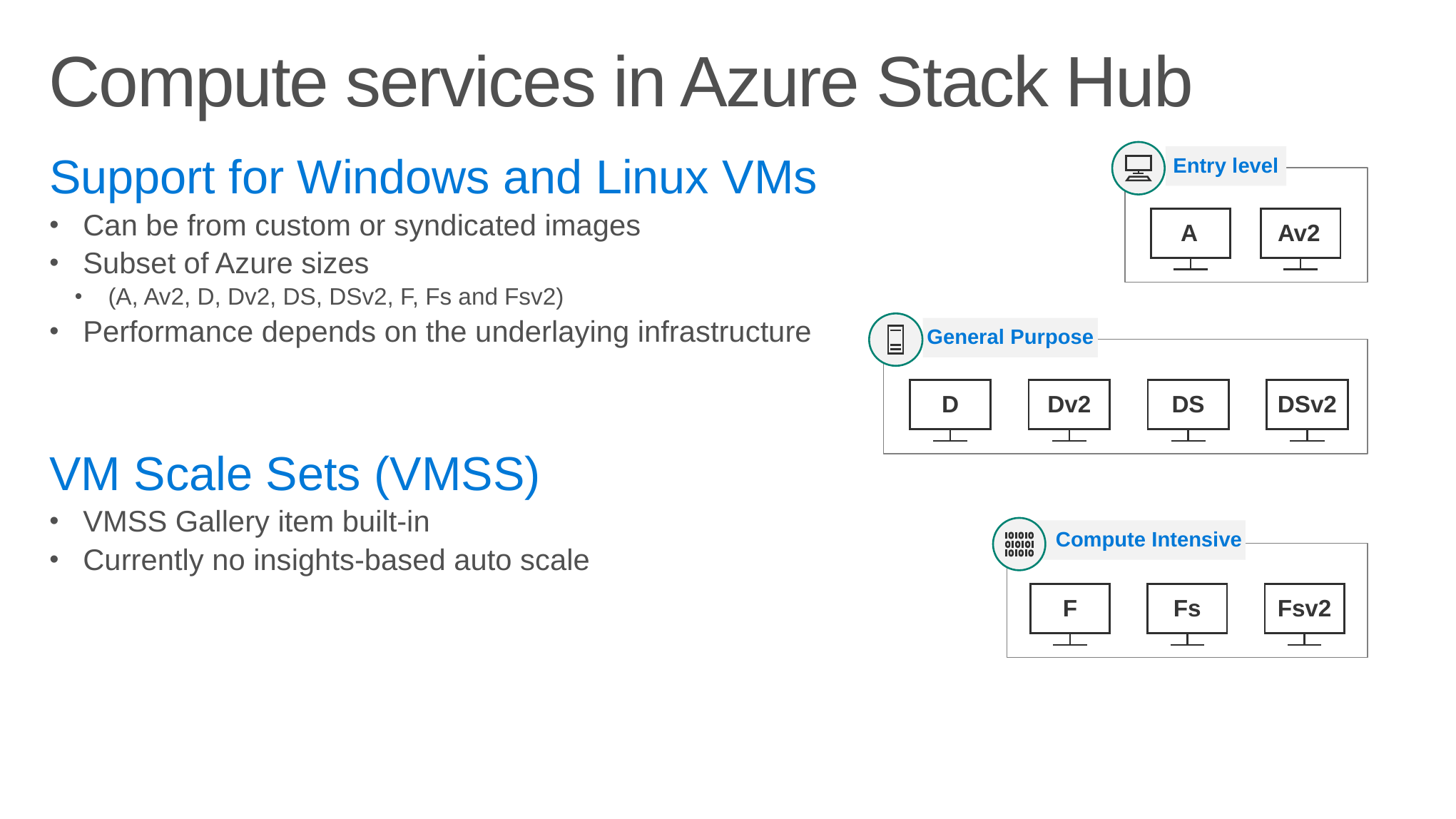

# Compute services in Azure Stack Hub
Support for Windows and Linux VMs
Can be from custom or syndicated images
Subset of Azure sizes
(A, Av2, D, Dv2, DS, DSv2, F, Fs and Fsv2)
Performance depends on the underlaying infrastructure

VM Scale Sets (VMSS)
VMSS Gallery item built-in
Currently no insights-based auto scale

Entry level

A

Av2

General Purpose

D

Dv2

DSv2

DS

Compute Intensive

F

Fs

Fsv2